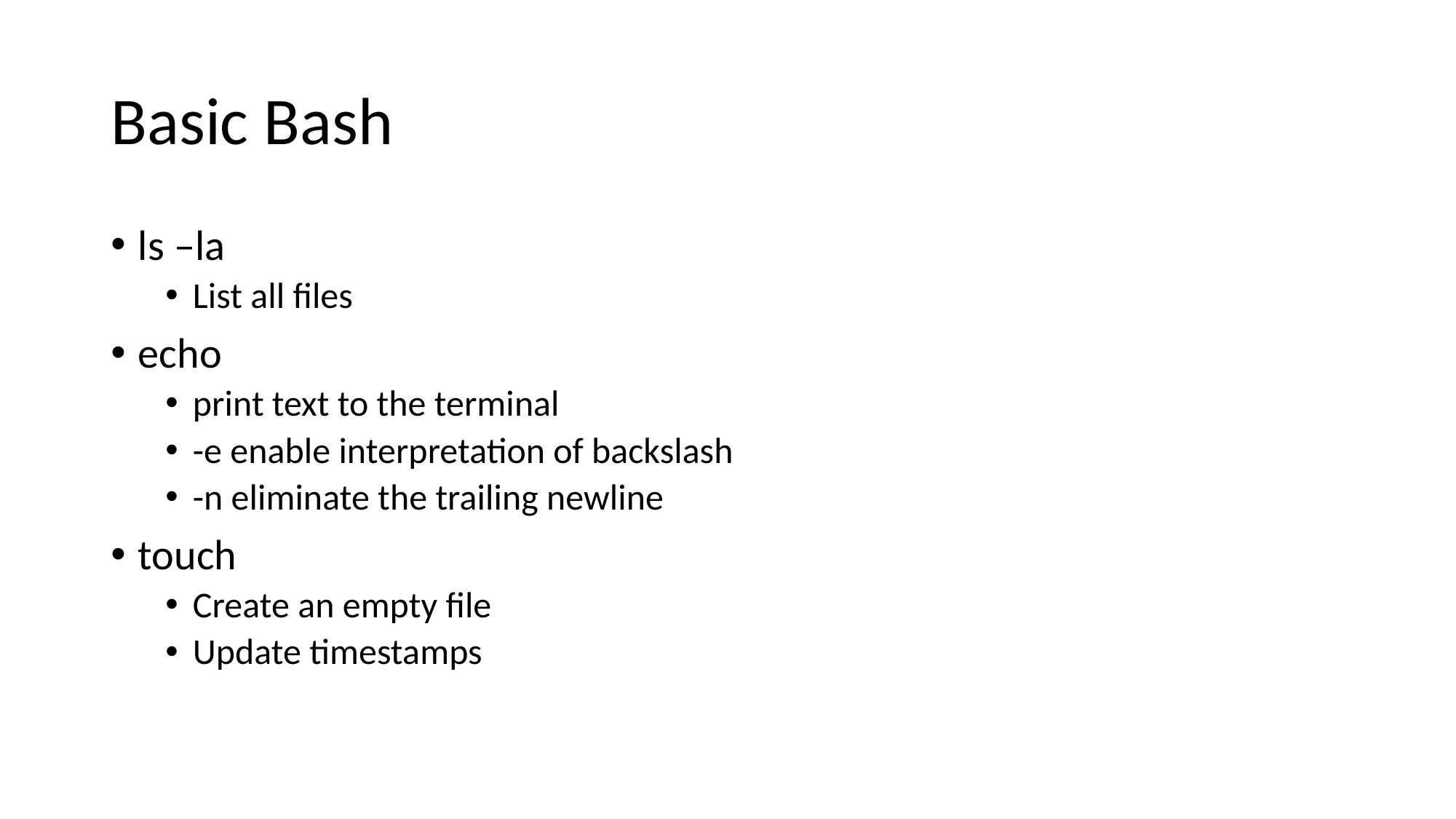

# Basic Bash
ls –la
List all files
echo
print text to the terminal
-e enable interpretation of backslash
-n eliminate the trailing newline
touch
Create an empty file
Update timestamps